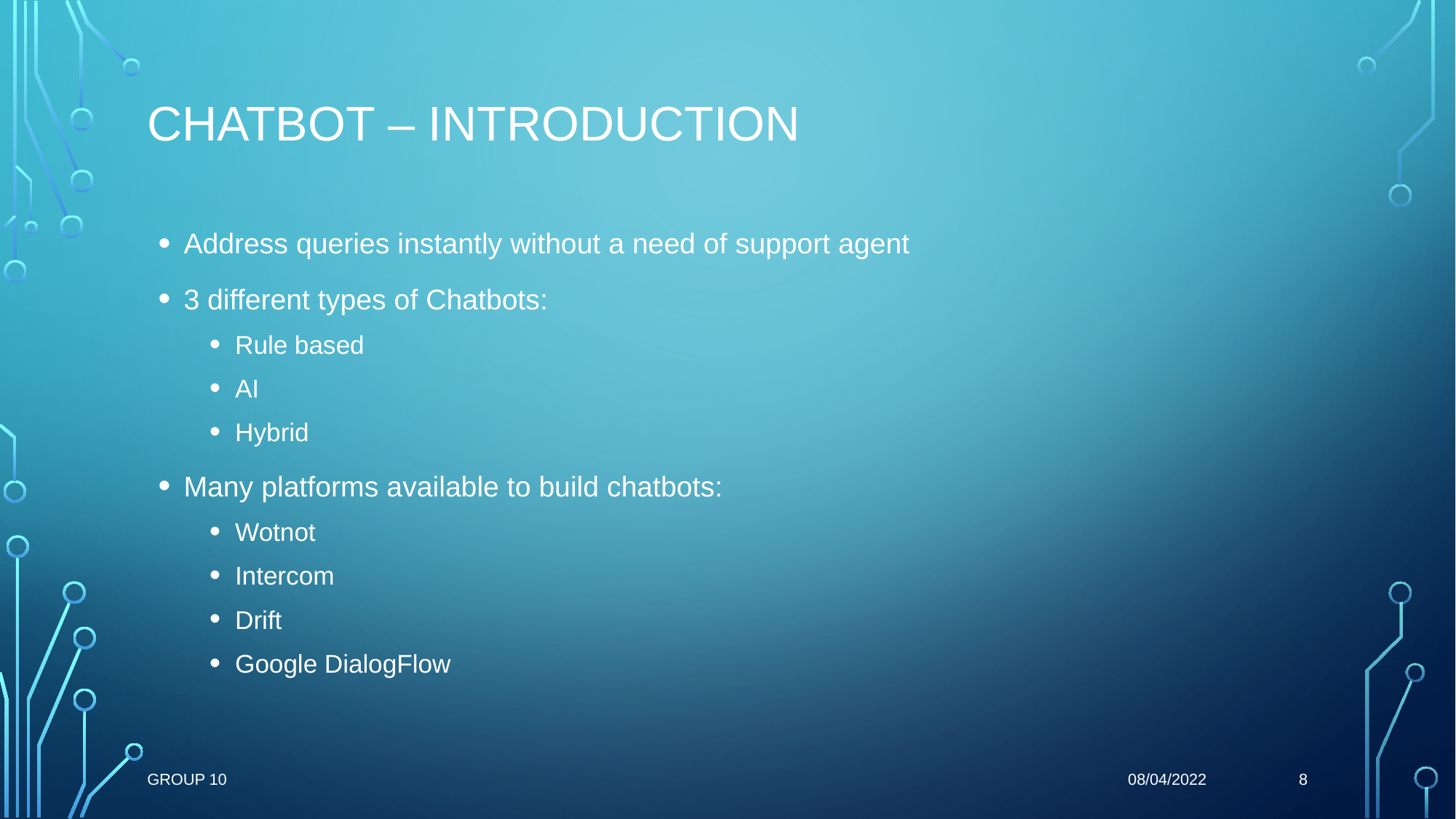

# CHATBOT – Introduction
Address queries instantly without a need of support agent
3 different types of Chatbots:
Rule based
AI
Hybrid
Many platforms available to build chatbots:
Wotnot
Intercom
Drift
Google DialogFlow

8
Group 10
08/04/2022